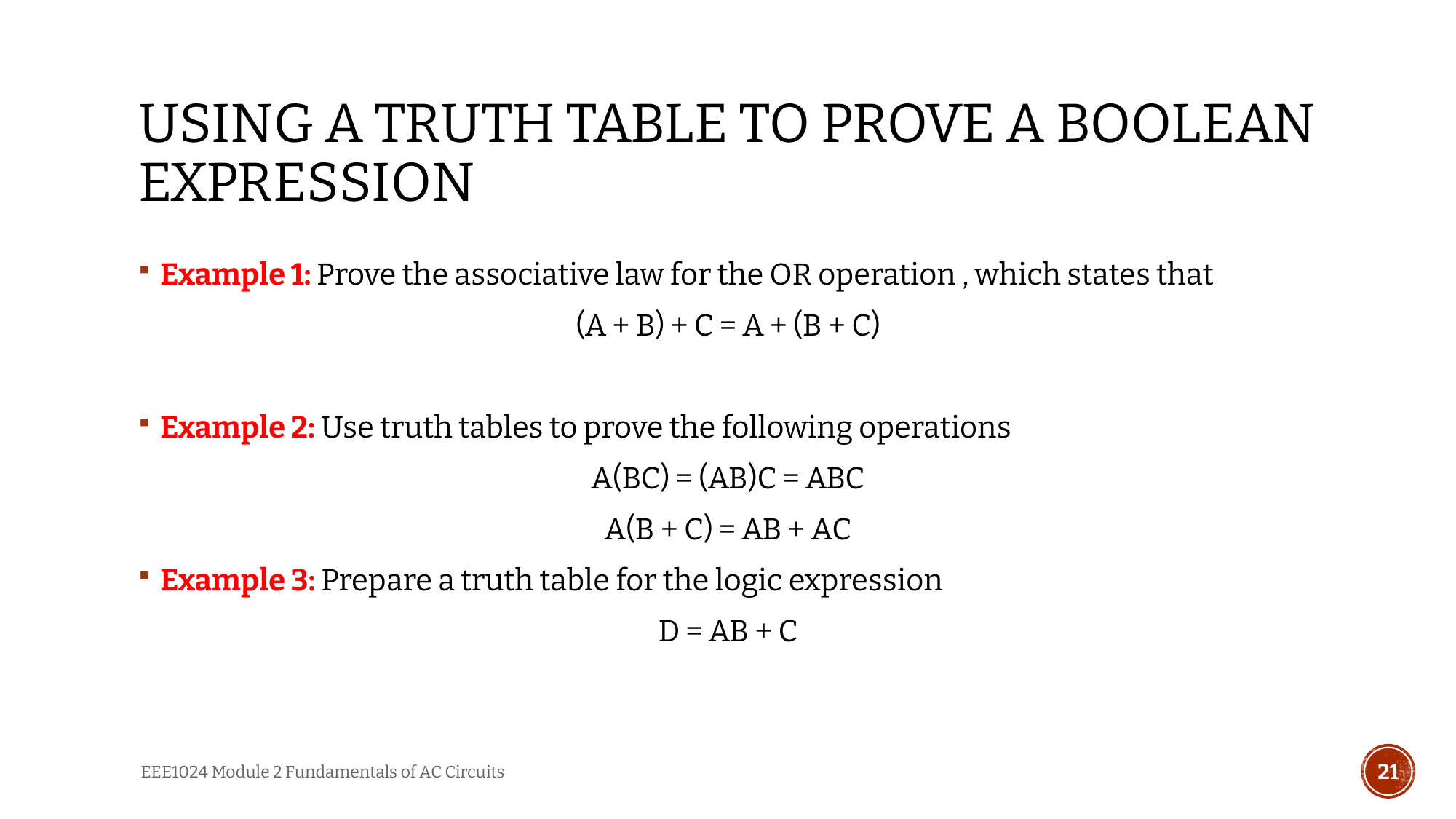

# Using a Truth Table to Prove a Boolean Expression
Example 1: Prove the associative law for the OR operation , which states that
(A + B) + C = A + (B + C)

Example 2: Use truth tables to prove the following operations
A(BC) = (AB)C = ABC
A(B + C) = AB + AC
Example 3: Prepare a truth table for the logic expression
D = AB + C
EEE1024 Module 2 Fundamentals of AC Circuits
21